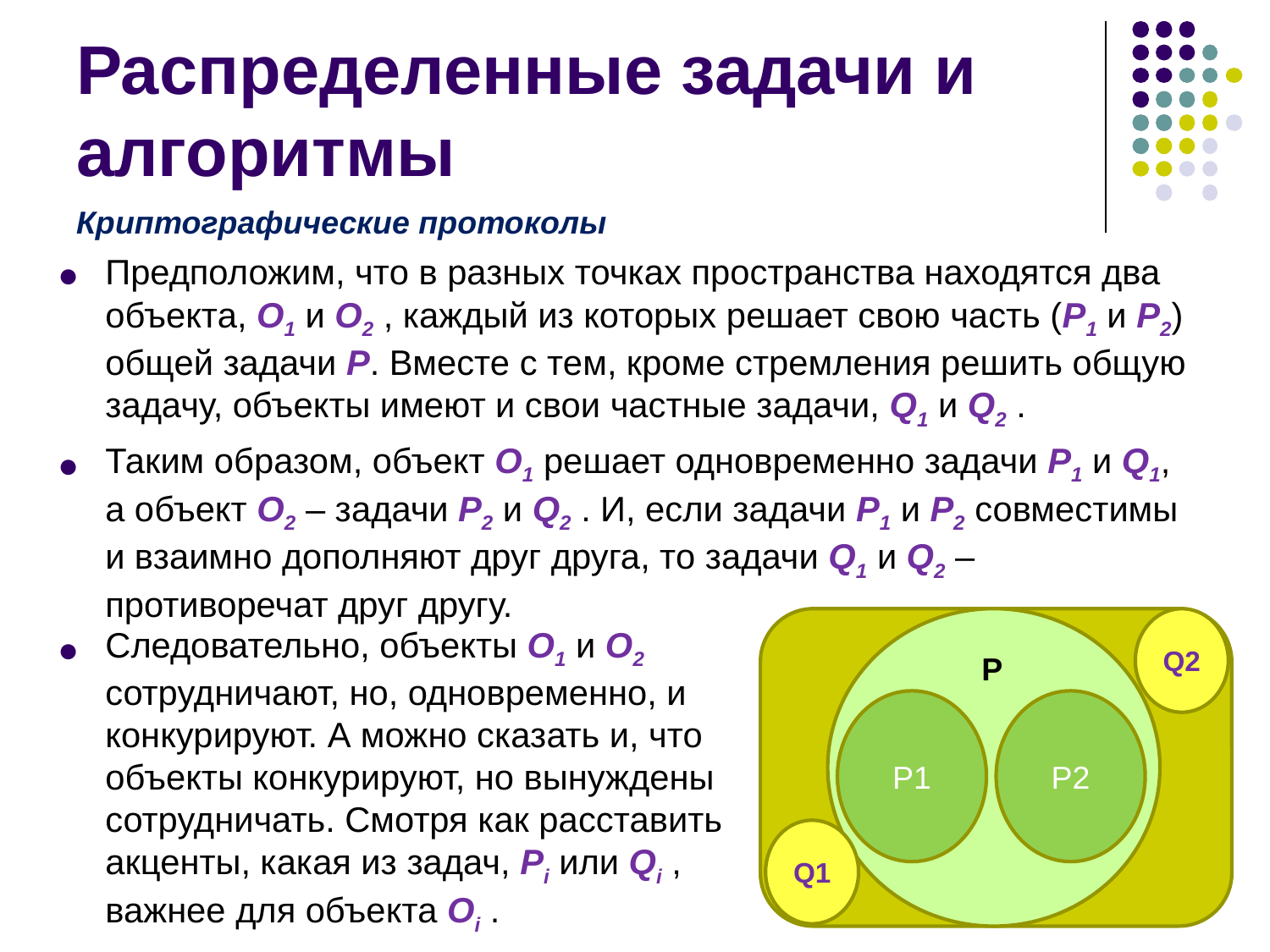

# Распределенные задачи и алгоритмы
Криптографические протоколы
Предположим, что в разных точках пространства находятся два объекта, O1 и O2 , каждый из которых решает свою часть (P1 и P2) общей задачи P. Вместе с тем, кроме стремления решить общую задачу, объекты имеют и свои частные задачи, Q1 и Q2 .
Таким образом, объект O1 решает одновременно задачи P1 и Q1, а объект O2 – задачи P2 и Q2 . И, если задачи P1 и P2 совместимы и взаимно дополняют друг друга, то задачи Q1 и Q2 – противоречат друг другу.

Q2
P
P1
P2
Q1
Следовательно, объекты O1 и O2 сотрудничают, но, одновременно, и конкурируют. А можно сказать и, что объекты конкурируют, но вынуждены сотрудничать. Смотря как расставить акценты, какая из задач, Pi или Qi , важнее для объекта Oi .
19